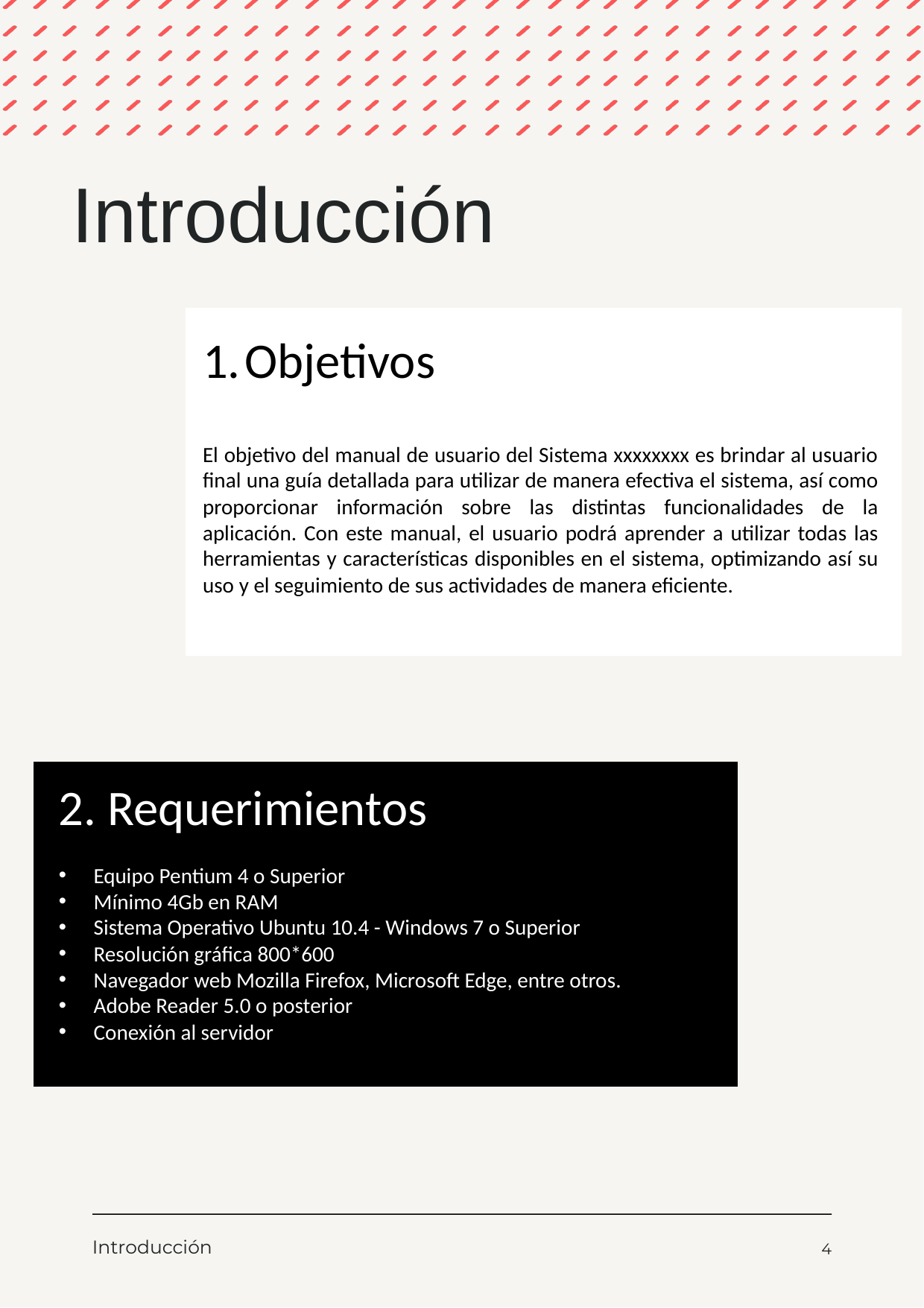

Introducción

Objetivos

El objetivo del manual de usuario del Sistema xxxxxxxx es brindar al usuario final una guía detallada para utilizar de manera efectiva el sistema, así como proporcionar información sobre las distintas funcionalidades de la aplicación. Con este manual, el usuario podrá aprender a utilizar todas las herramientas y características disponibles en el sistema, optimizando así su uso y el seguimiento de sus actividades de manera eficiente.

2. Requerimientos

Equipo Pentium 4 o Superior
Mínimo 4Gb en RAM
Sistema Operativo Ubuntu 10.4 - Windows 7 o Superior
Resolución gráfica 800*600
Navegador web Mozilla Firefox, Microsoft Edge, entre otros.
Adobe Reader 5.0 o posterior
Conexión al servidor

Introducción
4